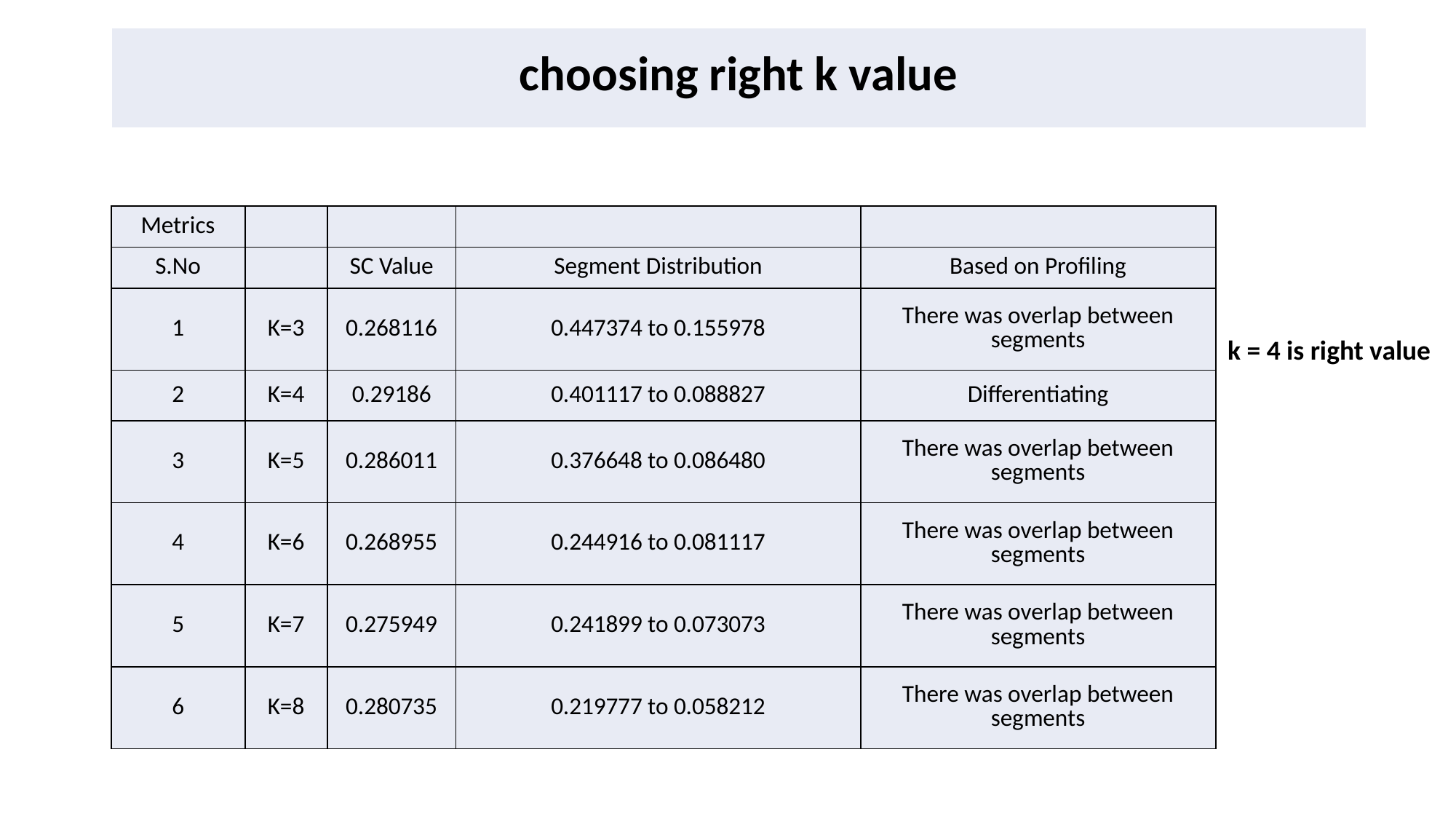

| choosing right k value |
| --- |
| Metrics |  |  |  |  |
| --- | --- | --- | --- | --- |
| S.No |  | SC Value | Segment Distribution | Based on Profiling |
| 1 | K=3 | 0.268116 | 0.447374 to 0.155978 | There was overlap between segments |
| 2 | K=4 | 0.29186 | 0.401117 to 0.088827 | Differentiating |
| 3 | K=5 | 0.286011 | 0.376648 to 0.086480 | There was overlap between segments |
| 4 | K=6 | 0.268955 | 0.244916 to 0.081117 | There was overlap between segments |
| 5 | K=7 | 0.275949 | 0.241899 to 0.073073 | There was overlap between segments |
| 6 | K=8 | 0.280735 | 0.219777 to 0.058212 | There was overlap between segments |
k = 4 is right value